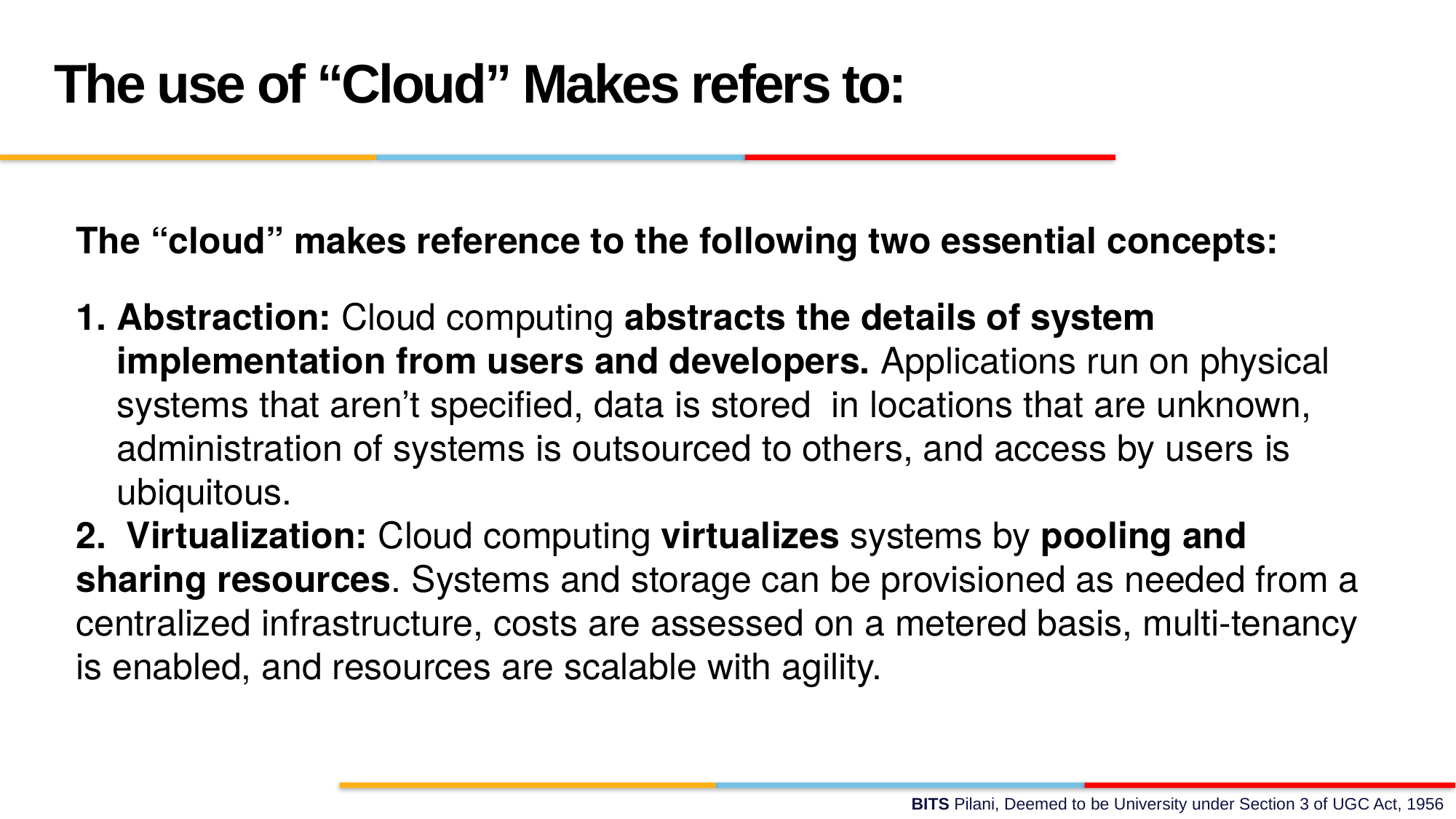

The use of “Cloud” Makes refers to:
The “cloud” makes reference to the following two essential concepts:

Abstraction: Cloud computing abstracts the details of system implementation from users and developers. Applications run on physical systems that aren’t specified, data is stored  in locations that are unknown, administration of systems is outsourced to others, and access by users is ubiquitous.
2.  Virtualization: Cloud computing virtualizes systems by pooling and sharing resources. Systems and storage can be provisioned as needed from a centralized infrastructure, costs are assessed on a metered basis, multi-tenancy is enabled, and resources are scalable with agility.